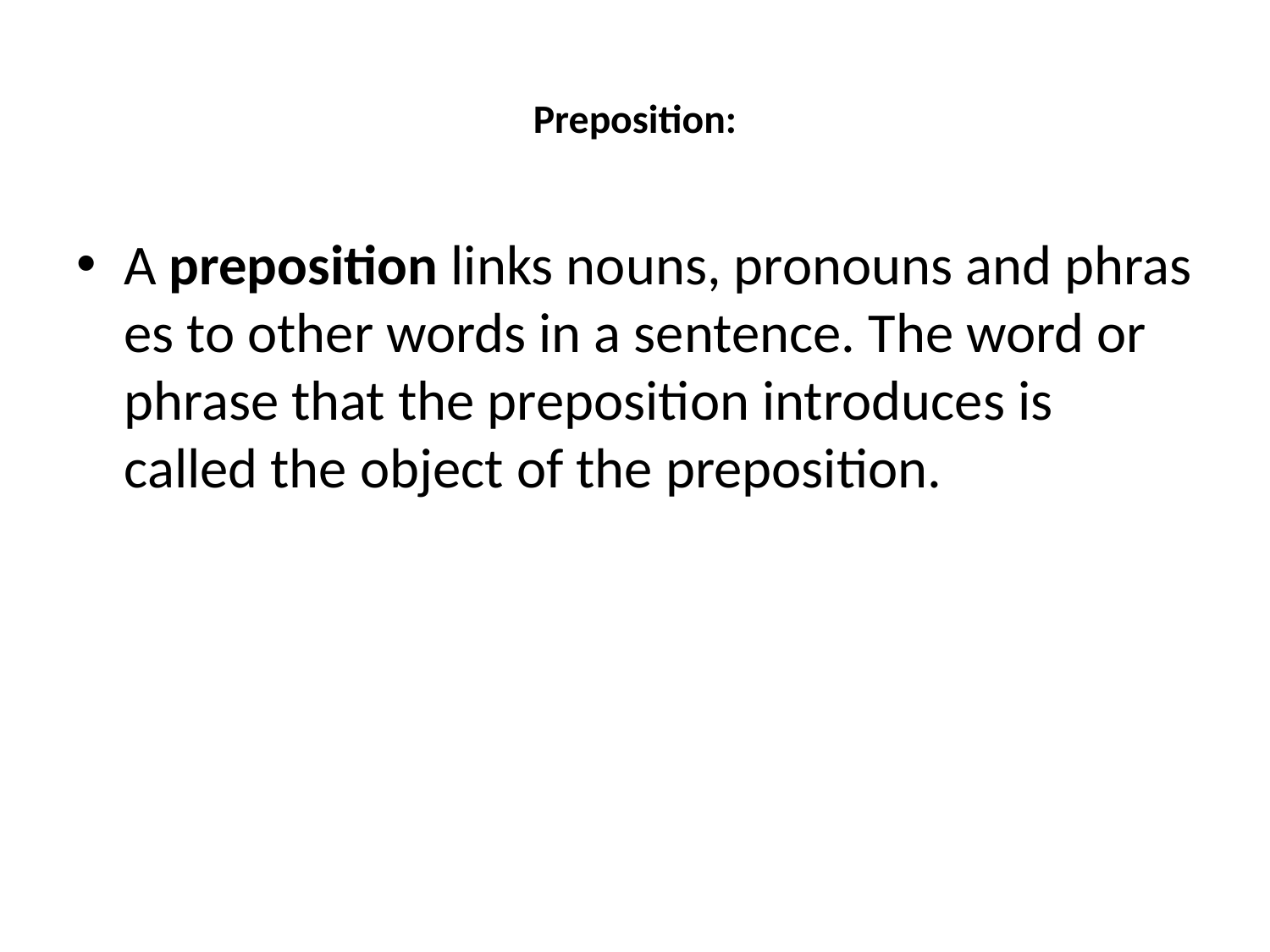

# Preposition:
A preposition links nouns, pronouns and phrases to other words in a sentence. The word or phrase that the preposition introduces is called the object of the preposition.